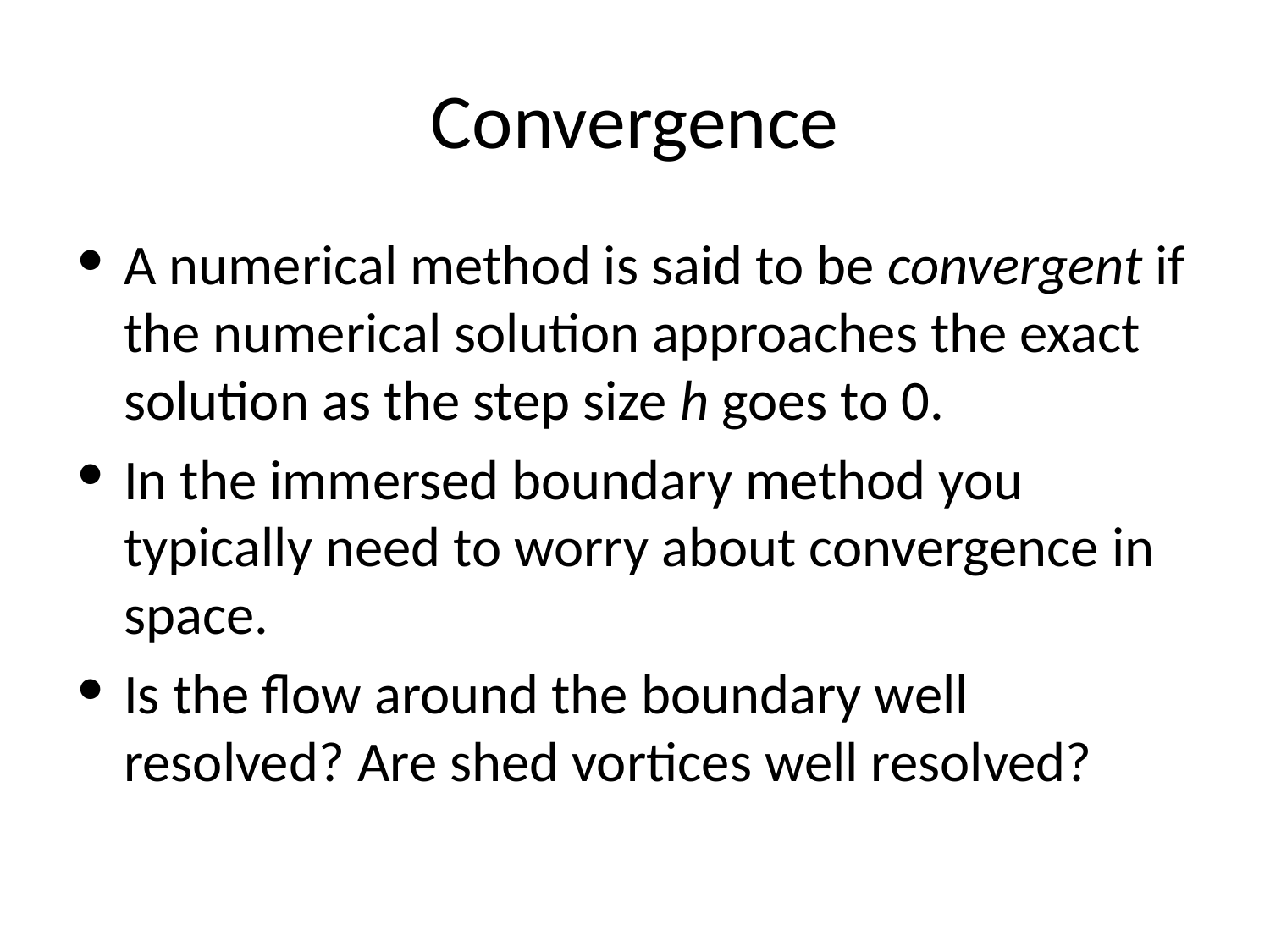

# Convergence
A numerical method is said to be convergent if the numerical solution approaches the exact solution as the step size h goes to 0.
In the immersed boundary method you typically need to worry about convergence in space.
Is the flow around the boundary well resolved? Are shed vortices well resolved?